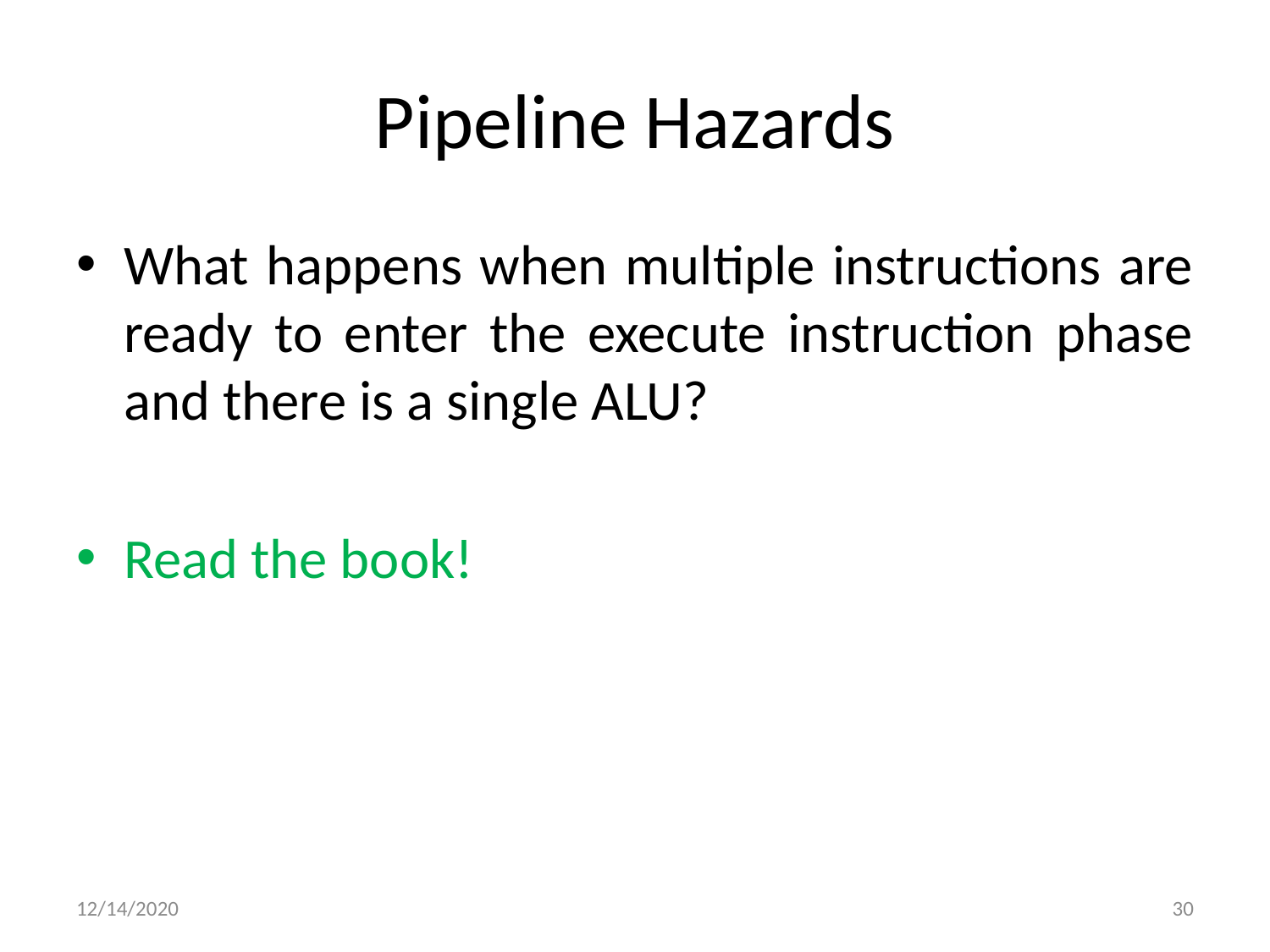

# Pipeline Hazards
What happens when multiple instructions are ready to enter the execute instruction phase and there is a single ALU?

Read the book!
12/14/2020
30